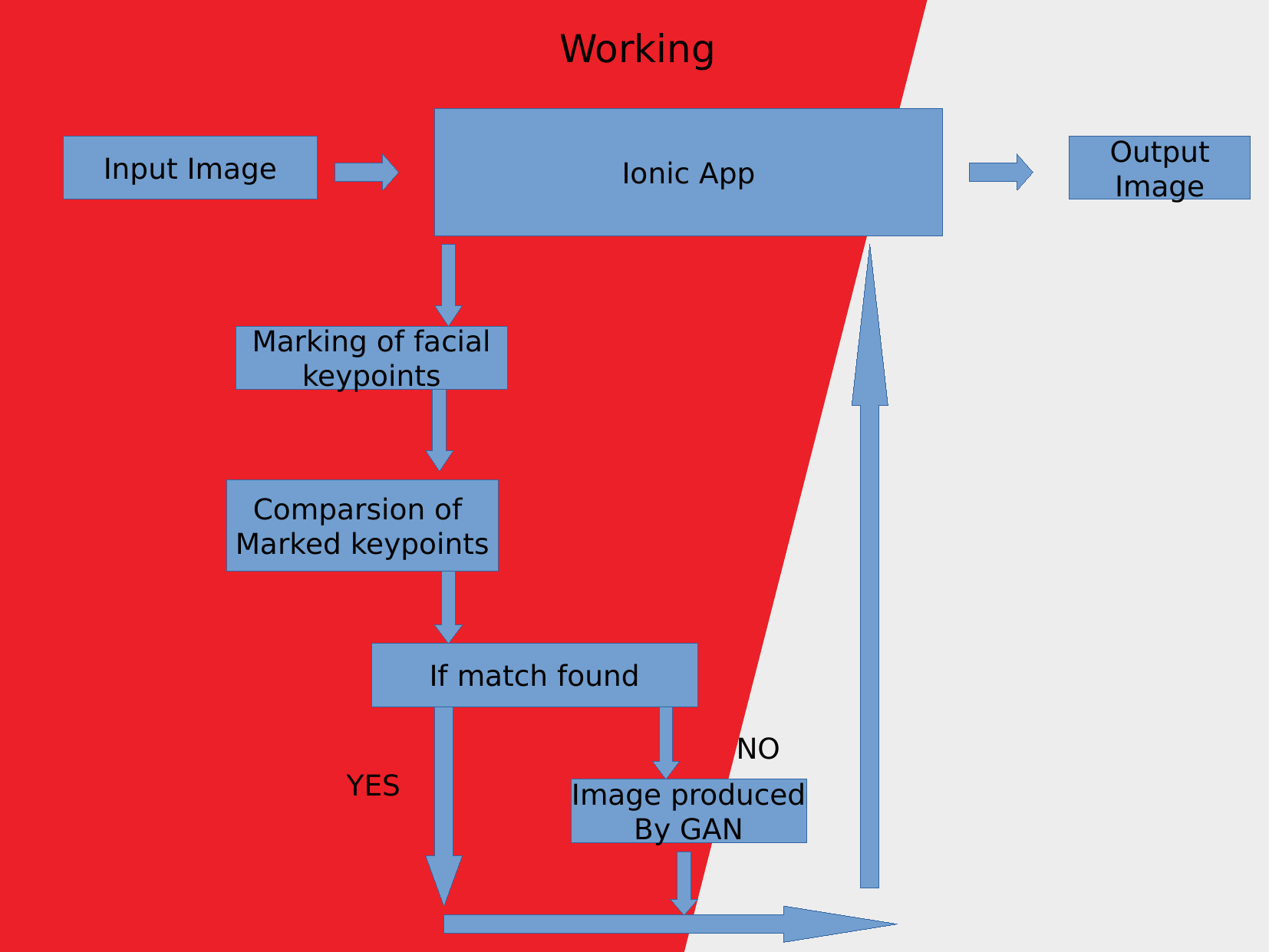

Working
Ionic App
Input Image
Output
Image

Marking of facial
keypoints

Comparsion of
Marked keypoints

If match found

NO
YES
Image produced
By GAN